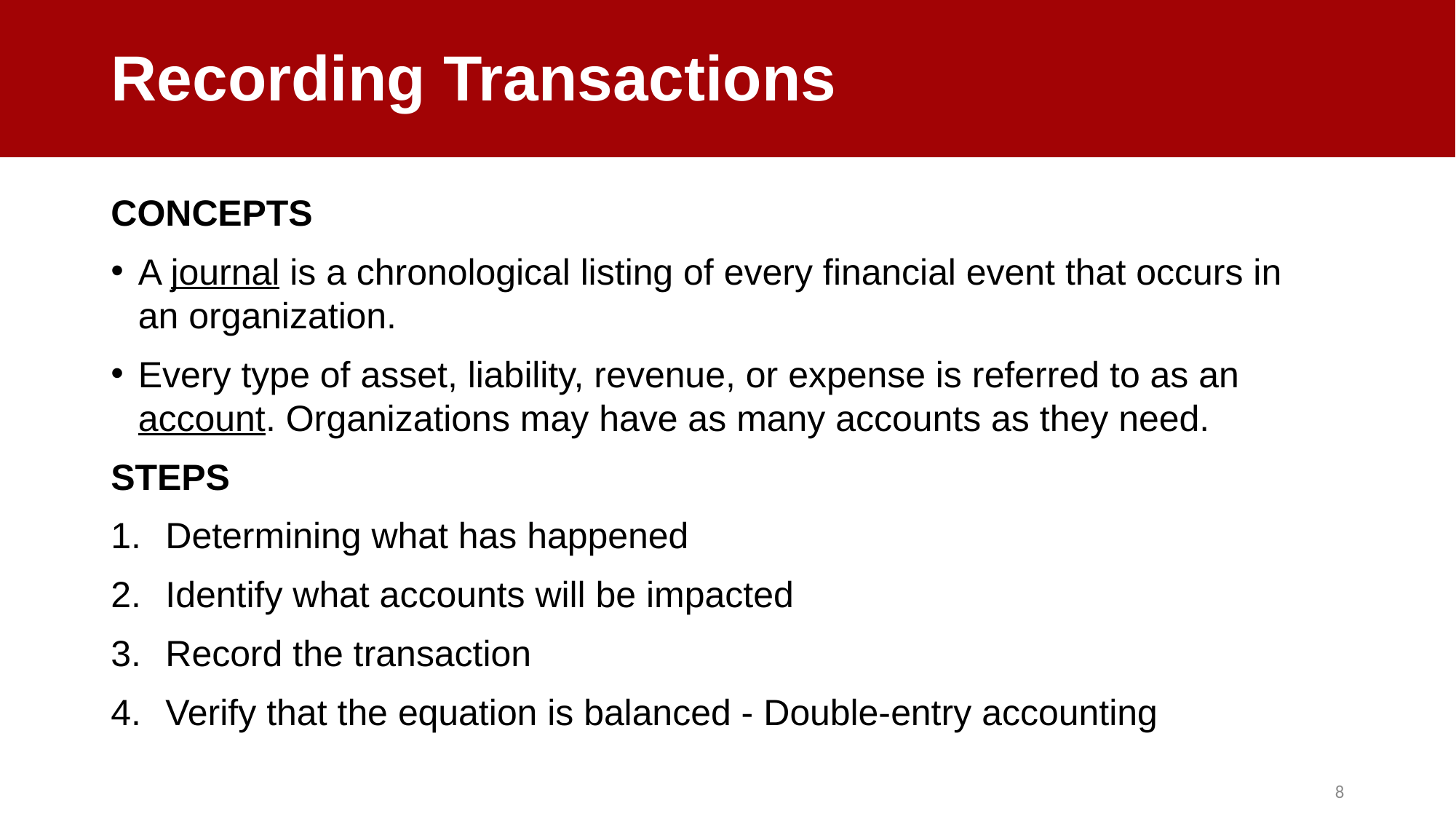

Recording Transactions
# Recording Transactions
CONCEPTS
A journal is a chronological listing of every financial event that occurs in an organization.
Every type of asset, liability, revenue, or expense is referred to as an account. Organizations may have as many accounts as they need.
STEPS
Determining what has happened
Identify what accounts will be impacted
Record the transaction
Verify that the equation is balanced - Double-entry accounting
8